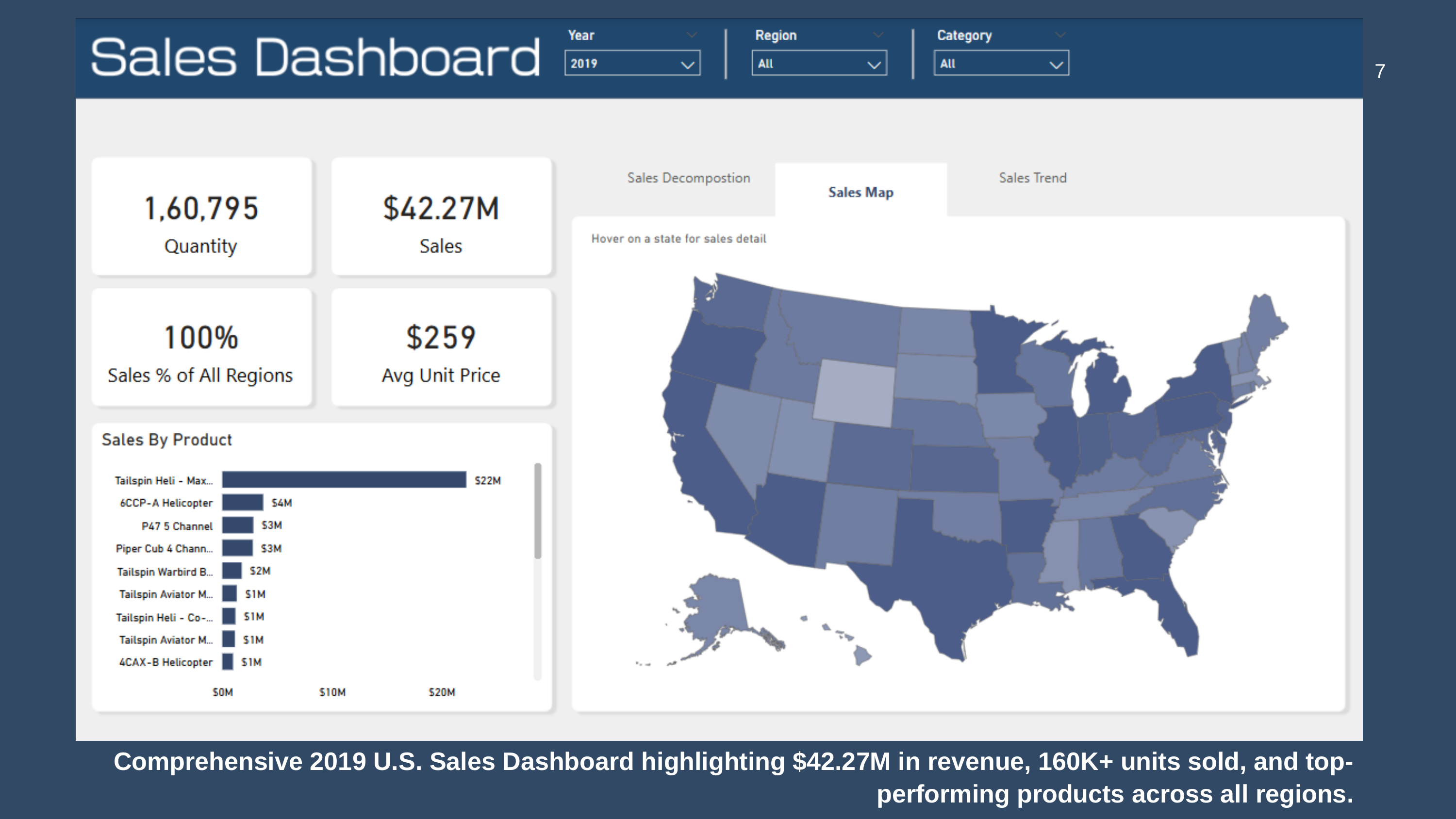

7
Comprehensive 2019 U.S. Sales Dashboard highlighting $42.27M in revenue, 160K+ units sold, and top-performing products across all regions.